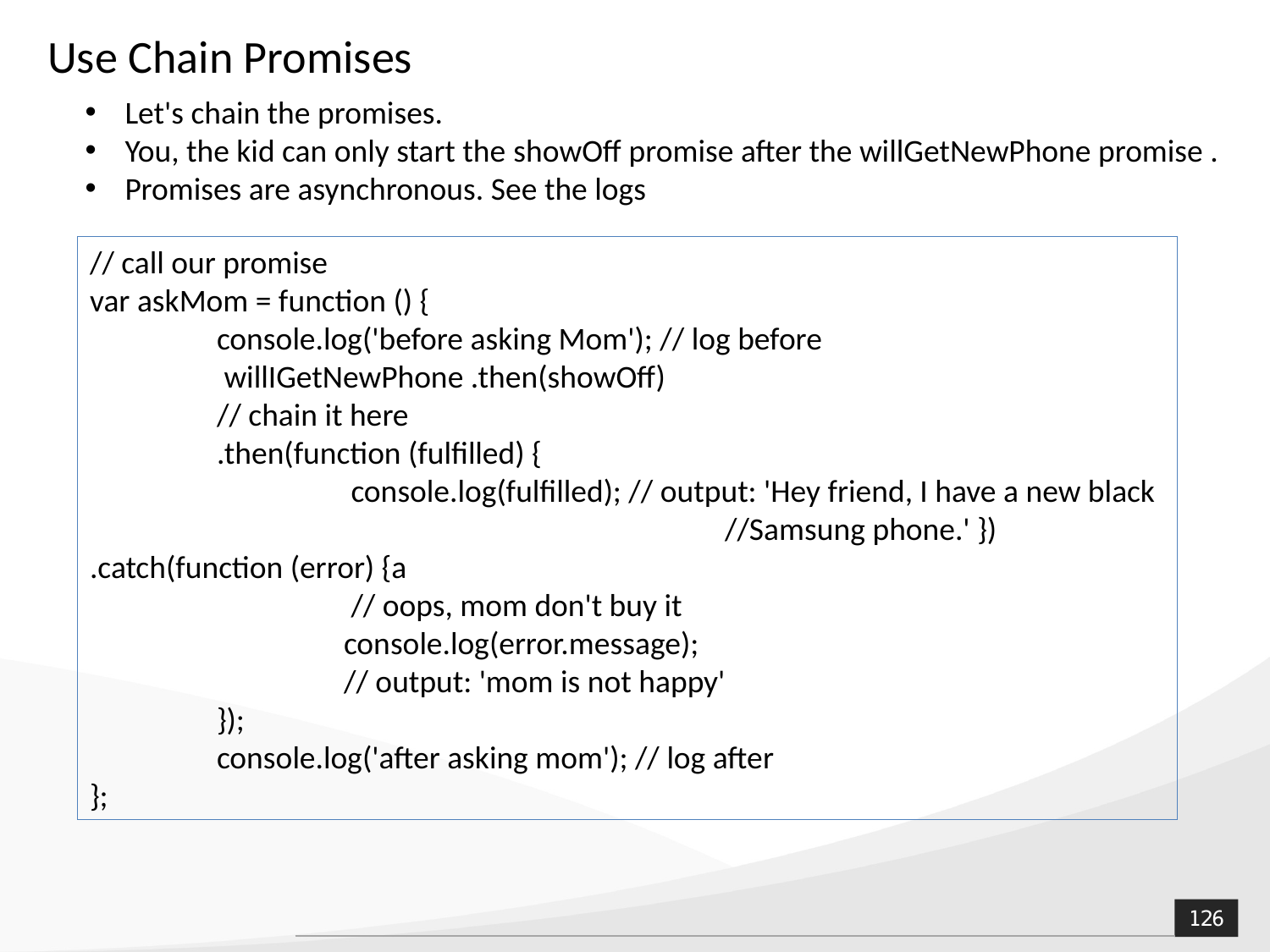

# Use Chain Promises
Let's chain the promises.
You, the kid can only start the showOff promise after the willGetNewPhone promise .
Promises are asynchronous. See the logs
// call our promise
var askMom = function () {
	console.log('before asking Mom'); // log before
	 willIGetNewPhone .then(showOff)
	// chain it here
	.then(function (fulfilled) {
		 console.log(fulfilled); // output: 'Hey friend, I have a new black 					//Samsung phone.' }) 	.catch(function (error) {a
		 // oops, mom don't buy it
		console.log(error.message);
		// output: 'mom is not happy'
	});
	console.log('after asking mom'); // log after
};